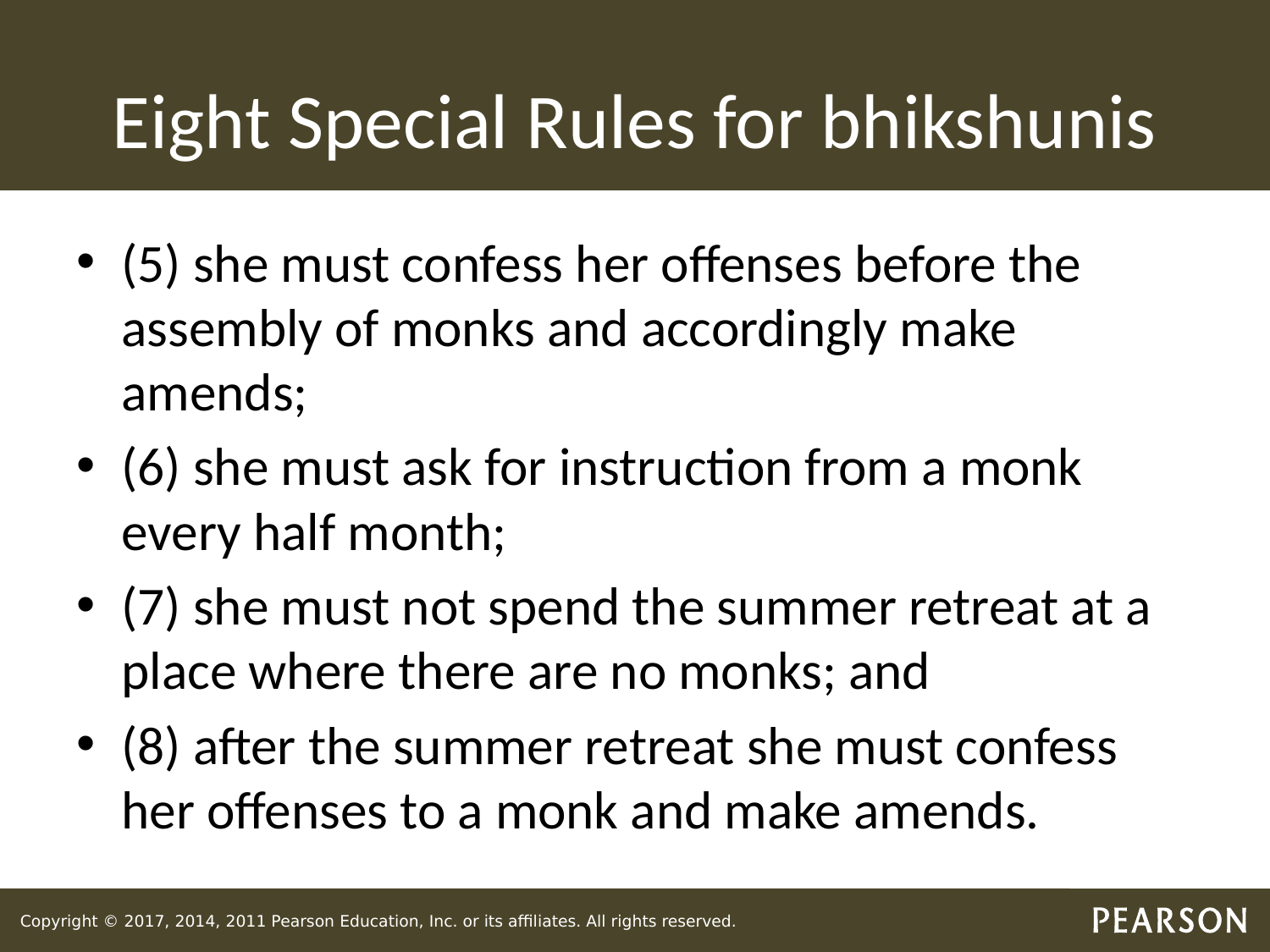

# Eight Special Rules for bhikshunis
(5) she must confess her offenses before the assembly of monks and accordingly make amends;
(6) she must ask for instruction from a monk every half month;
(7) she must not spend the summer retreat at a place where there are no monks; and
(8) after the summer retreat she must confess her offenses to a monk and make amends.